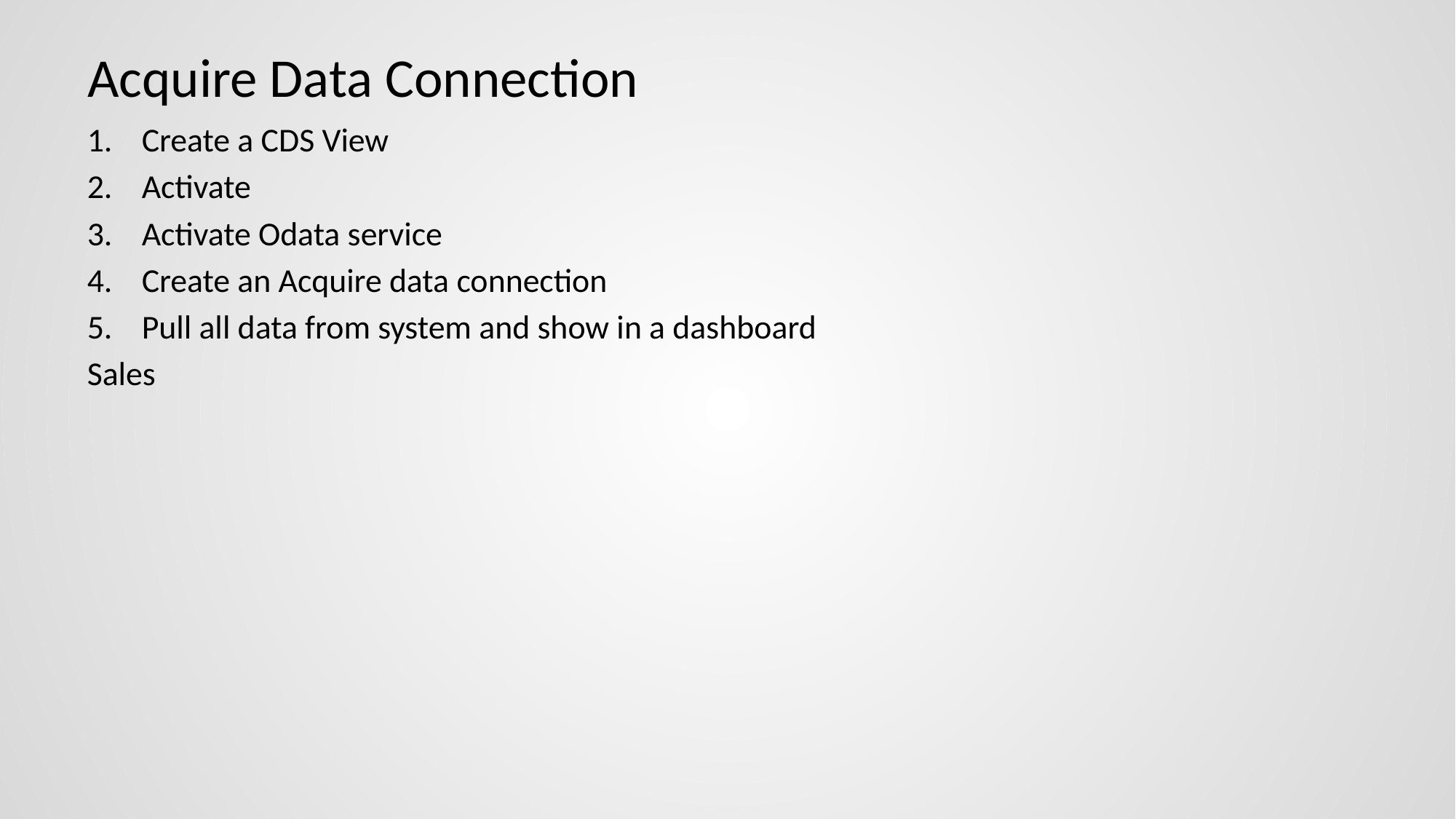

# Acquire Data Connection
Create a CDS View
Activate
Activate Odata service
Create an Acquire data connection
Pull all data from system and show in a dashboard
Sales